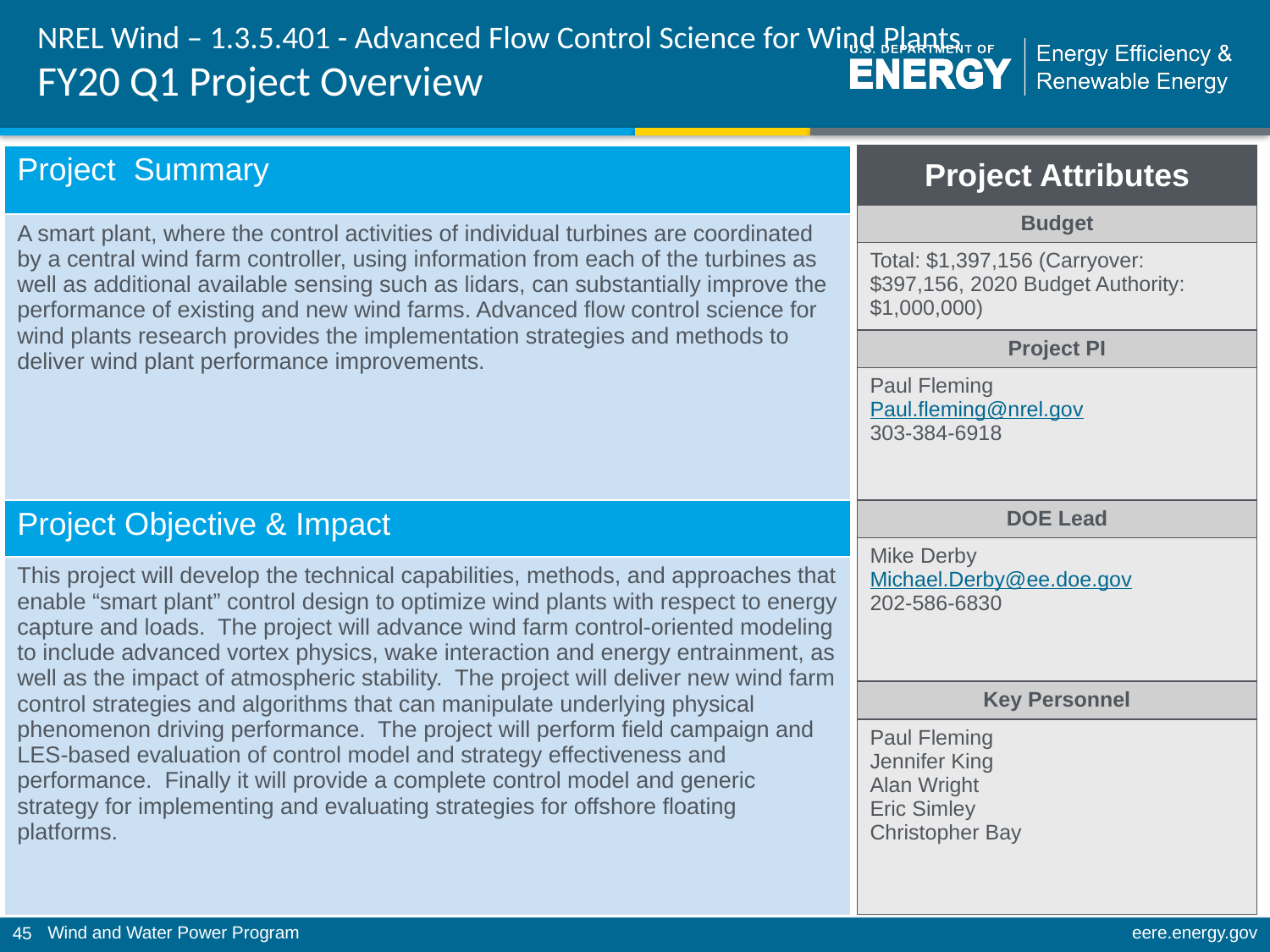

# NREL Wind – 1.3.5.401 - Advanced Flow Control Science for Wind Plants FY20 Q1 Project Overview
| Project Summary |
| --- |
| A smart plant, where the control activities of individual turbines are coordinated by a central wind farm controller, using information from each of the turbines as well as additional available sensing such as lidars, can substantially improve the performance of existing and new wind farms. Advanced flow control science for wind plants research provides the implementation strategies and methods to deliver wind plant performance improvements. |
| Project Attributes |
| --- |
| Budget |
| Total: $1,397,156 (Carryover: $397,156, 2020 Budget Authority: $1,000,000) |
| Project PI |
| Paul Fleming Paul.fleming@nrel.gov 303-384-6918 |
| DOE Lead |
| Mike Derby Michael.Derby@ee.doe.gov 202-586-6830 |
| Key Personnel |
| Paul Fleming Jennifer King Alan Wright Eric Simley Christopher Bay |
| Project Objective & Impact |
| --- |
| This project will develop the technical capabilities, methods, and approaches that enable “smart plant” control design to optimize wind plants with respect to energy capture and loads. The project will advance wind farm control-oriented modeling to include advanced vortex physics, wake interaction and energy entrainment, as well as the impact of atmospheric stability. The project will deliver new wind farm control strategies and algorithms that can manipulate underlying physical phenomenon driving performance. The project will perform field campaign and LES-based evaluation of control model and strategy effectiveness and performance. Finally it will provide a complete control model and generic strategy for implementing and evaluating strategies for offshore floating platforms. |